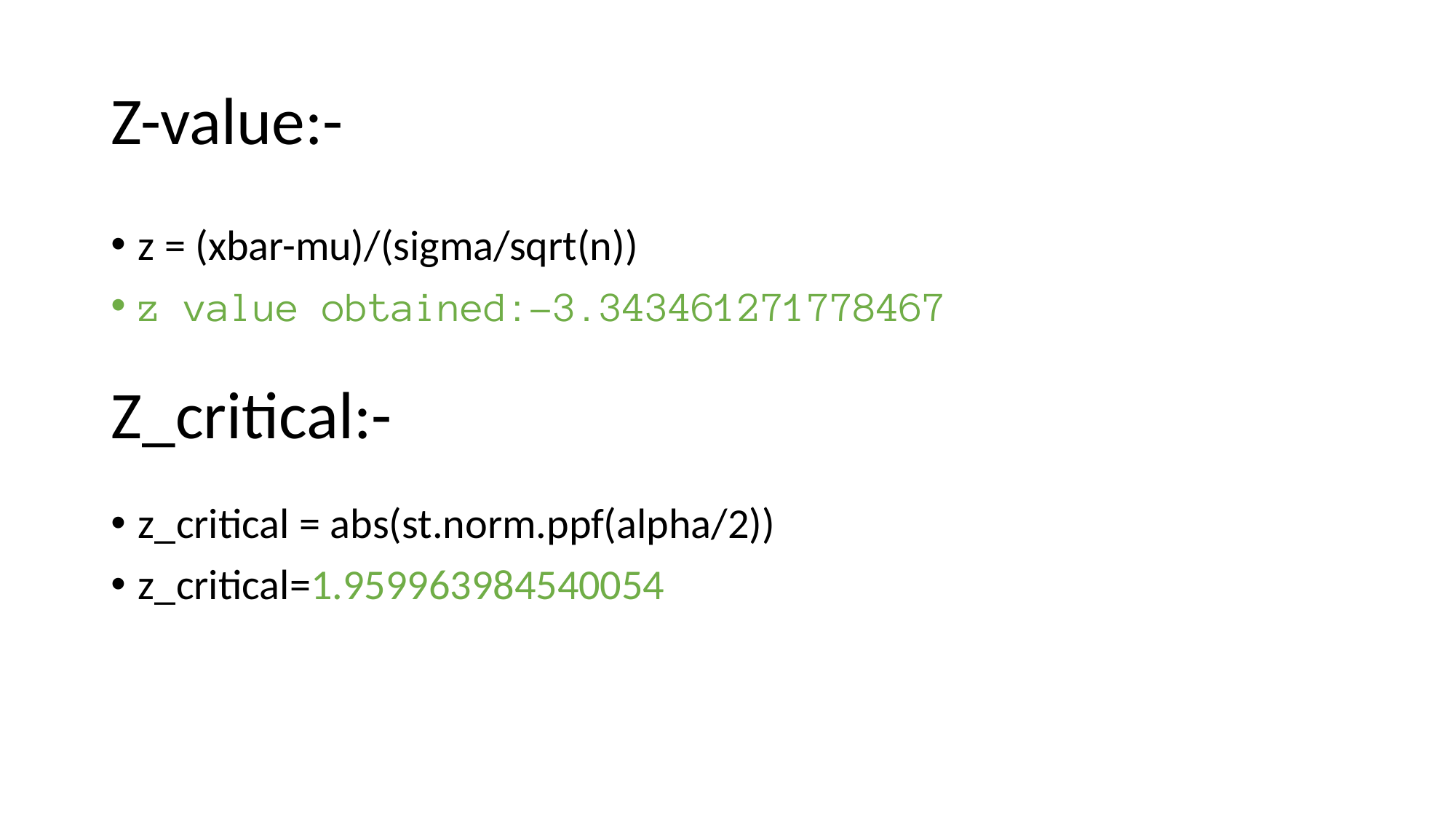

# Z-value:-
z = (xbar-mu)/(sigma/sqrt(n))
z value obtained:-3.343461271778467
Z_critical:-
z_critical = abs(st.norm.ppf(alpha/2))
z_critical=1.959963984540054